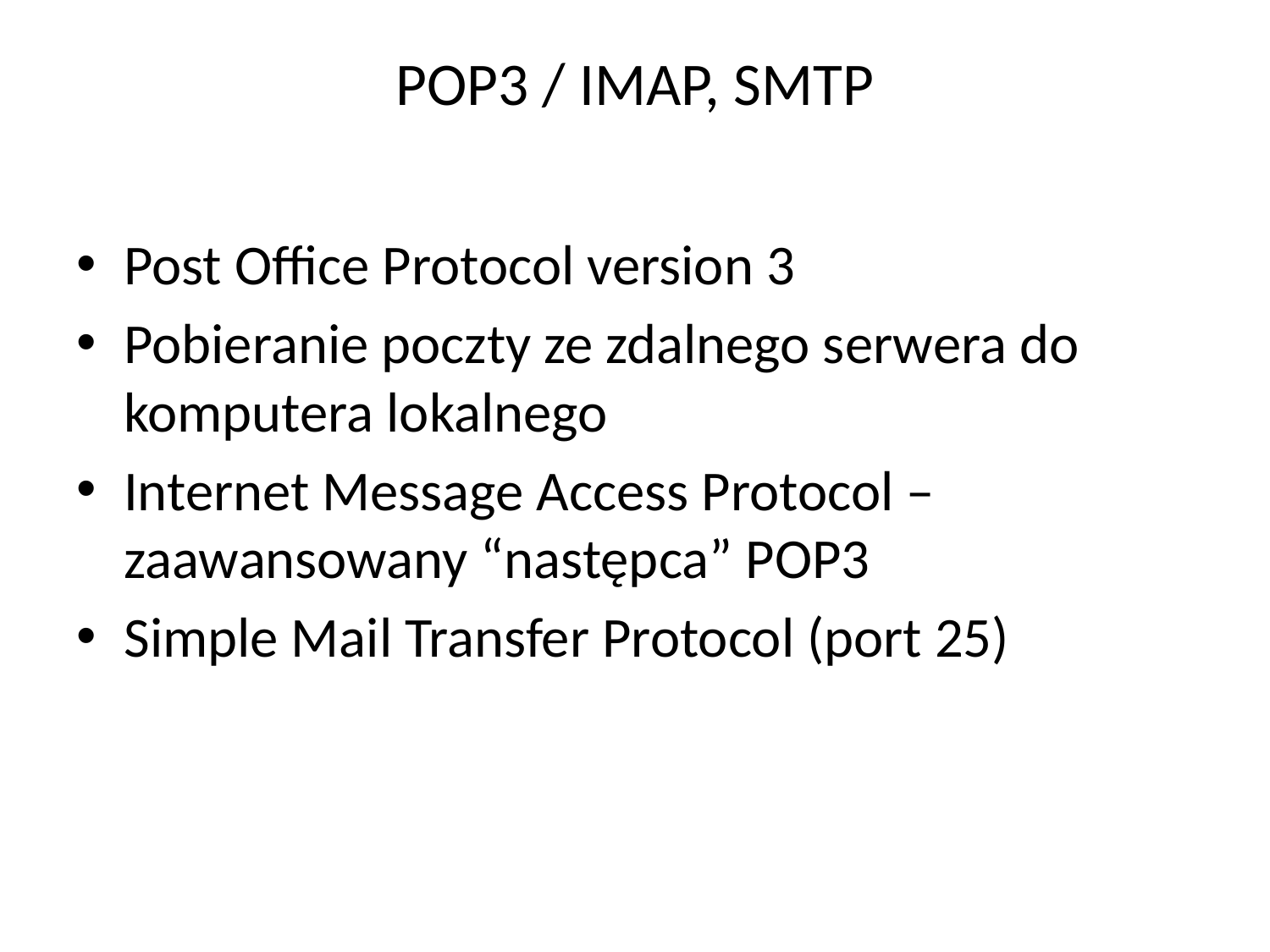

# POP3 / IMAP, SMTP
Post Office Protocol version 3
Pobieranie poczty ze zdalnego serwera do komputera lokalnego
Internet Message Access Protocol – zaawansowany “następca” POP3
Simple Mail Transfer Protocol (port 25)